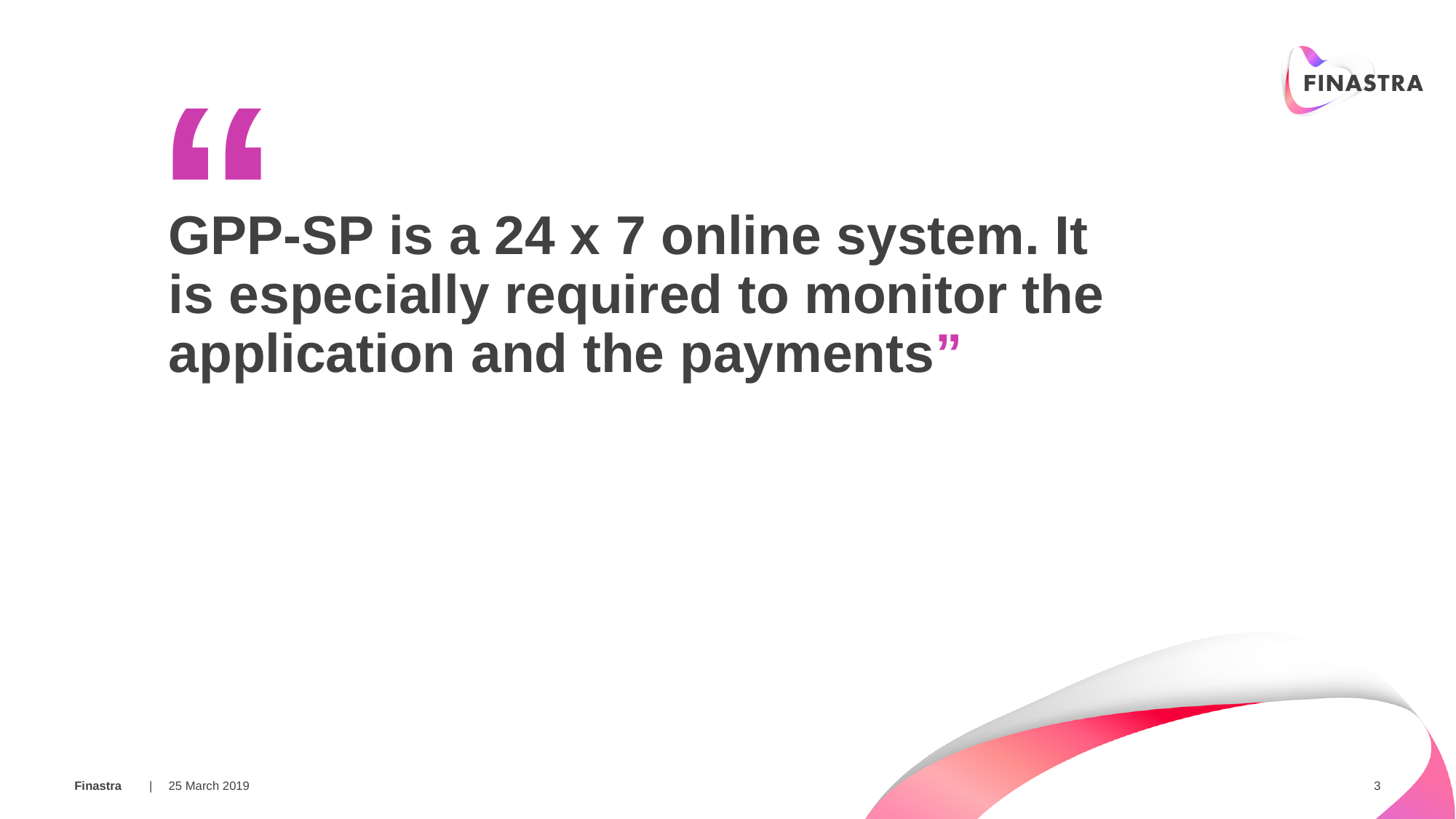

“
GPP-SP is a 24 x 7 online system. It is especially required to monitor the application and the payments”

25 March 2019
3